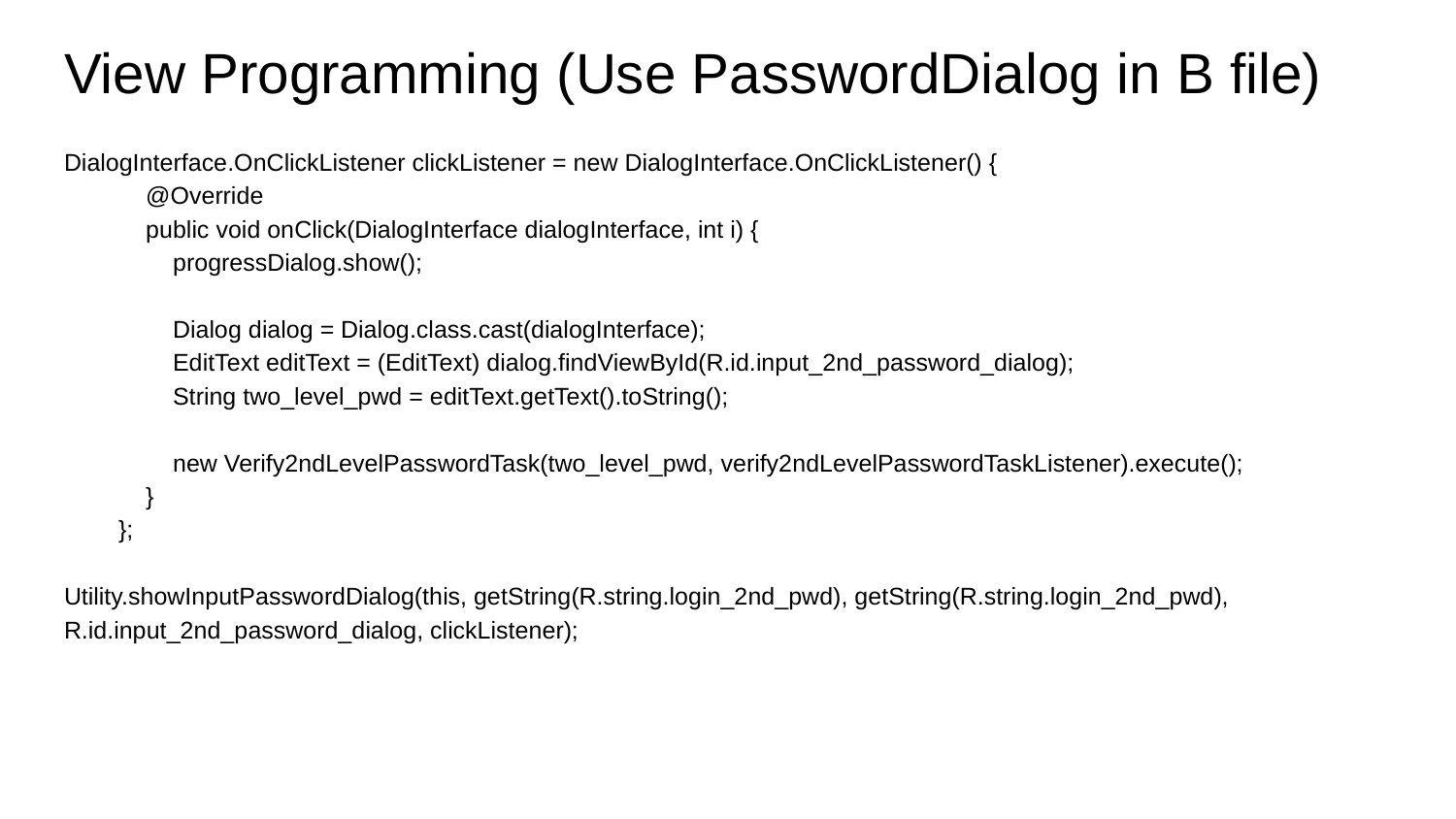

# View Programming (Use PasswordDialog in B file)

DialogInterface.OnClickListener clickListener = new DialogInterface.OnClickListener() {
            @Override
            public void onClick(DialogInterface dialogInterface, int i) {
                progressDialog.show();

                Dialog dialog = Dialog.class.cast(dialogInterface);
                EditText editText = (EditText) dialog.findViewById(R.id.input_2nd_password_dialog);
                String two_level_pwd = editText.getText().toString();

                new Verify2ndLevelPasswordTask(two_level_pwd, verify2ndLevelPasswordTaskListener).execute();
            }
        };

Utility.showInputPasswordDialog(this, getString(R.string.login_2nd_pwd), getString(R.string.login_2nd_pwd), R.id.input_2nd_password_dialog, clickListener);